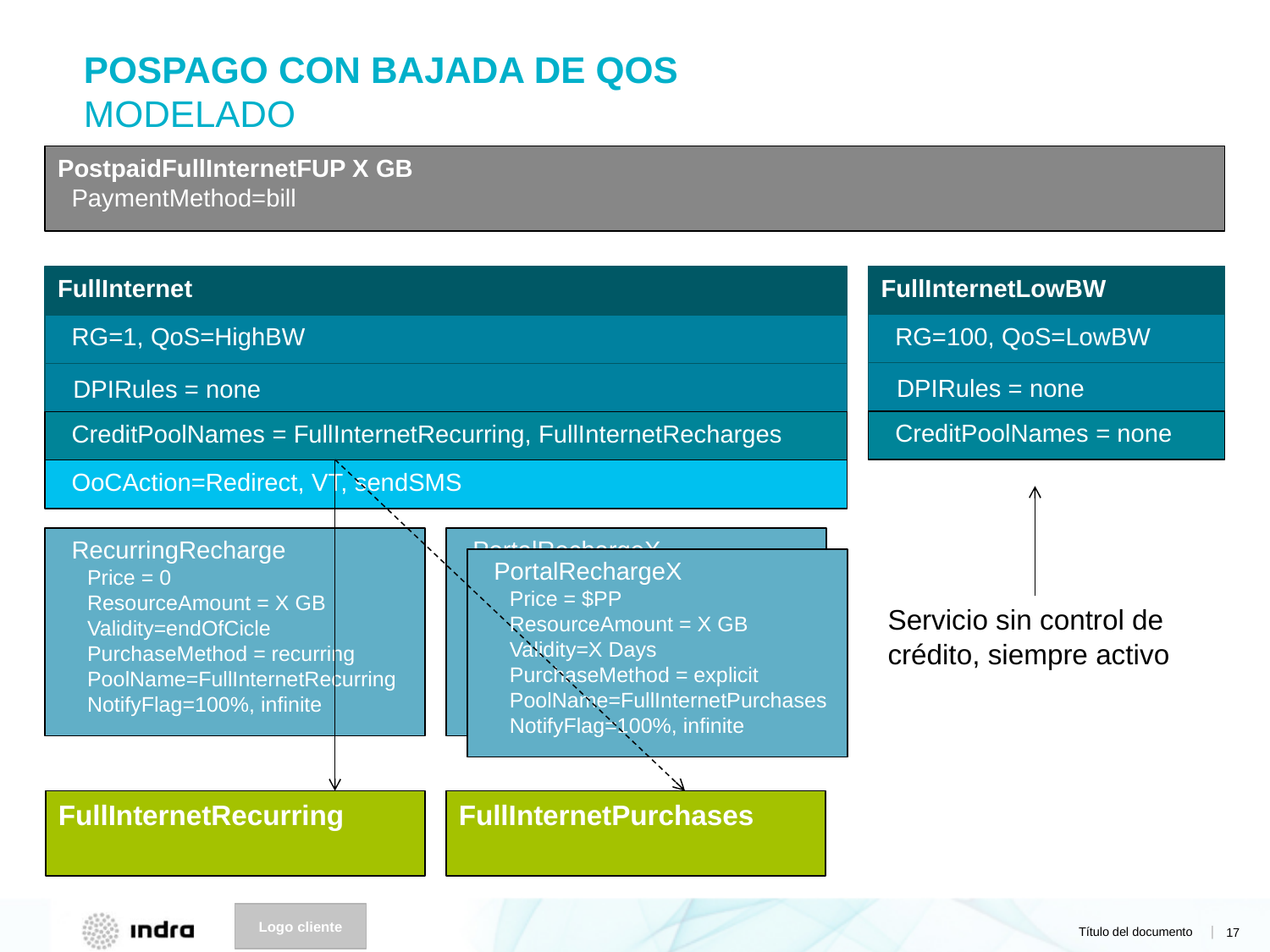

# POSPAGO CON BAJADA DE Qos MODELADO
PostpaidFullInternetFUP X GB
  PaymentMethod=bill
FullInternetLowBW

FullInternet

  RG=100, QoS=LowBW

  RG=1, QoS=HighBW

  DPIRules = none

  DPIRules = none

  CreditPoolNames = none

  CreditPoolNames = FullInternetRecurring, FullInternetRecharges

  OoCAction=Redirect, VT, sendSMS

  RecurringRecharge
     Price = 0
     ResourceAmount = X GB
     Validity=endOfCicle
     PurchaseMethod = recurring
     PoolName=FullInternetRecurring
     NotifyFlag=100%, infinite

  PortalRechargeX
     ResourceType = Bytes
     ResourceAmount = X GB
     Validity=X Days
     PurchaseMethod = explicit
     PoolName=FullInternetPurchases
     NotifyFlag=100%, infinite

  PortalRechargeX
     Price = $PP
     ResourceAmount = X GB
     Validity=X Days
     PurchaseMethod = explicit
     PoolName=FullInternetPurchases
     NotifyFlag=100%, infinite

Servicio sin control de crédito, siempre activo
FullInternetRecurring
FullInternetPurchases